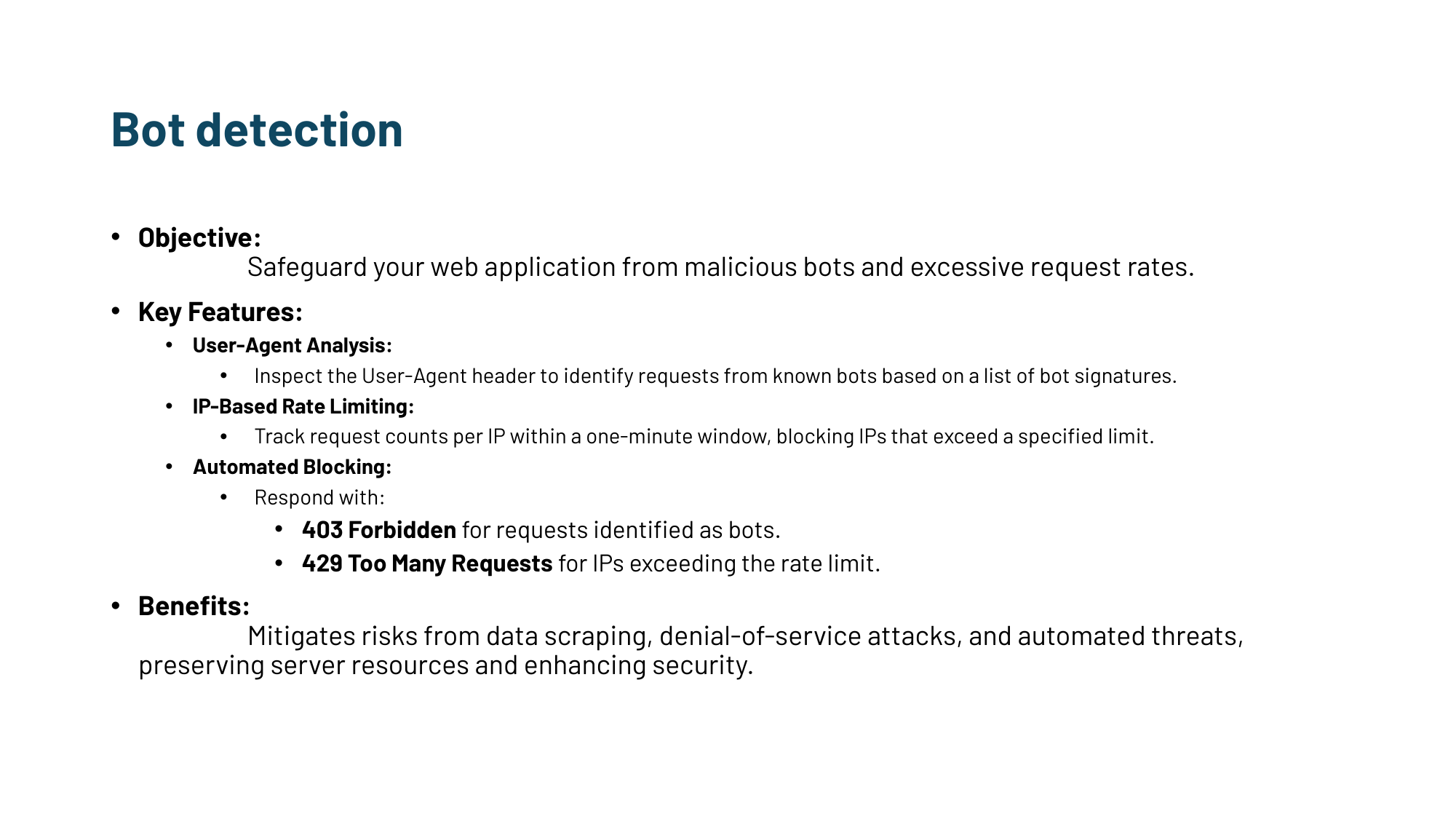

# Bot detection
Objective:
	Safeguard your web application from malicious bots and excessive request rates.
Key Features:
User-Agent Analysis:
Inspect the User-Agent header to identify requests from known bots based on a list of bot signatures.
IP-Based Rate Limiting:
Track request counts per IP within a one-minute window, blocking IPs that exceed a specified limit.
Automated Blocking:
Respond with:
403 Forbidden for requests identified as bots.
429 Too Many Requests for IPs exceeding the rate limit.
Benefits:
	Mitigates risks from data scraping, denial-of-service attacks, and automated threats, preserving server resources and enhancing security.